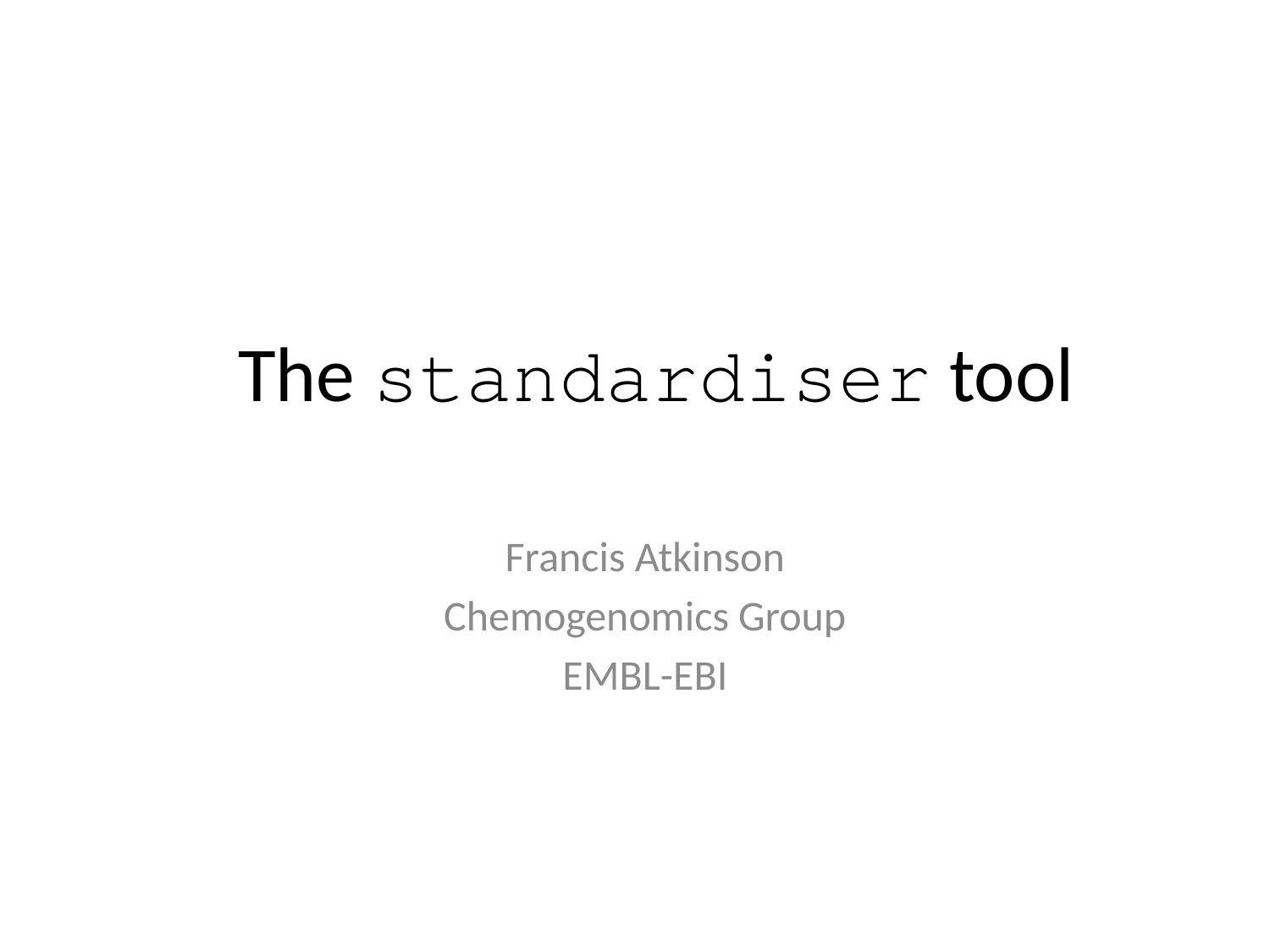

The standardiser tool
Francis Atkinson
Chemogenomics Group
EMBL-EBI